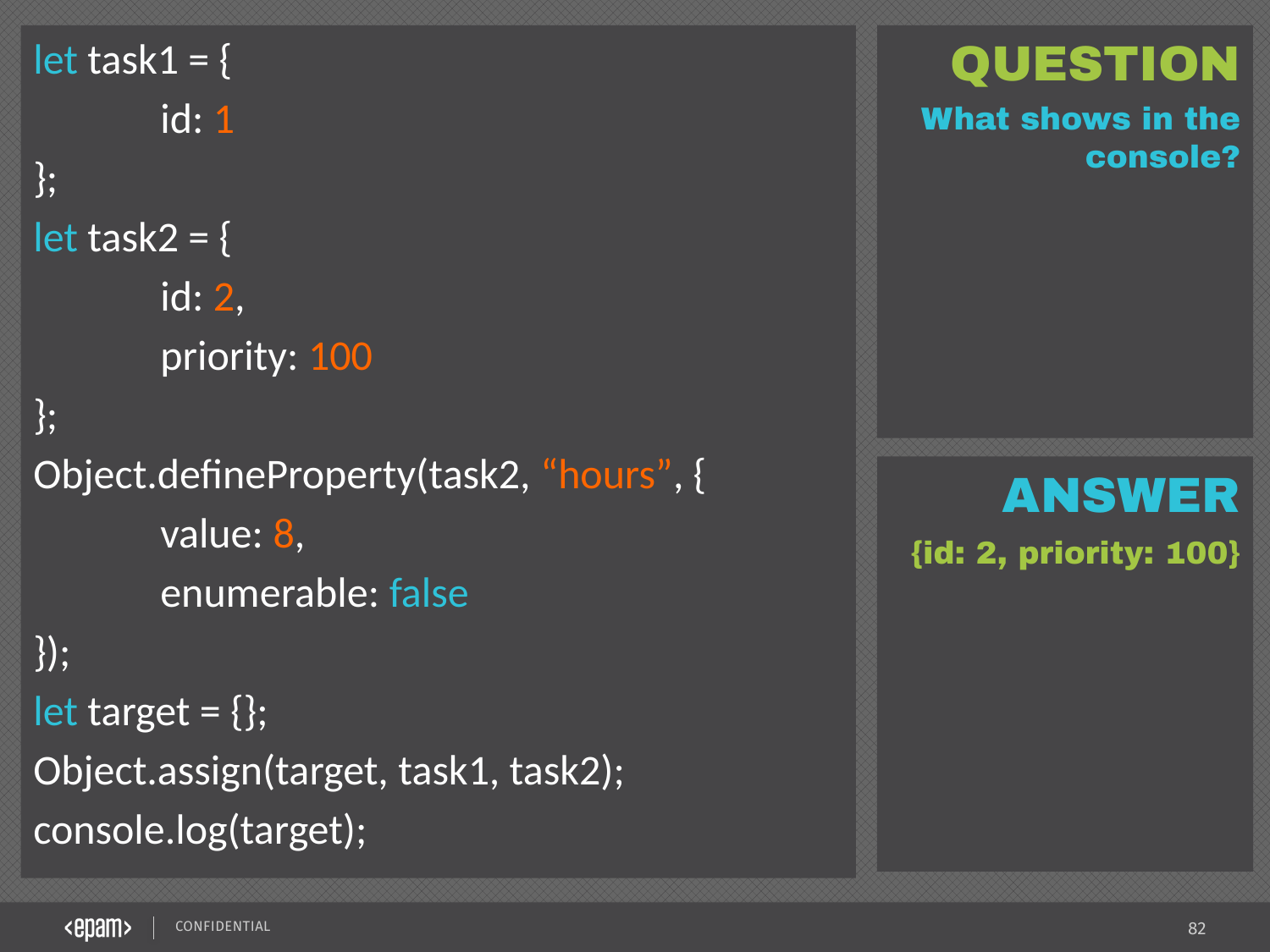

let task1 = {
	id: 1
};
let task2 = {
	id: 2,
	priority: 100
};
Object.defineProperty(task2, “hours”, {
	value: 8,
	enumerable: false
});
let target = {};
Object.assign(target, task1, task2);
console.log(target);
What shows in the console?

{id: 2, priority: 100}